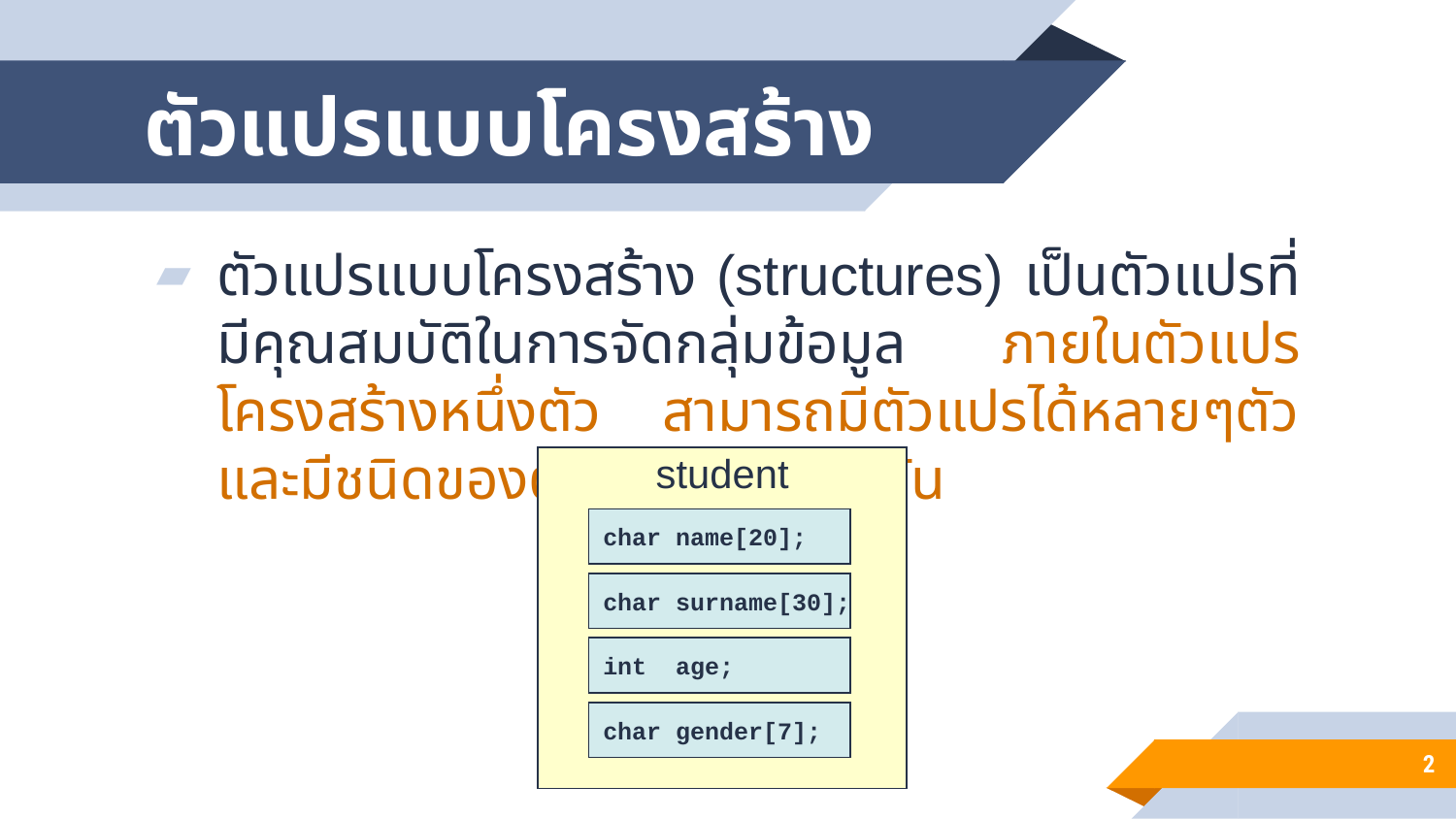

# ตัวแปรแบบโครงสร้าง
ตัวแปรแบบโครงสร้าง (structures) เป็นตัวแปรที่มีคุณสมบัติในการจัดกลุ่มข้อมูล ภายในตัวแปรโครงสร้างหนึ่งตัว สามารถมีตัวแปรได้หลายๆตัว และมีชนิดของตัวแปรแตกต่างกัน

student

char name[20];
char surname[30];
int  age;
char gender[7];
2